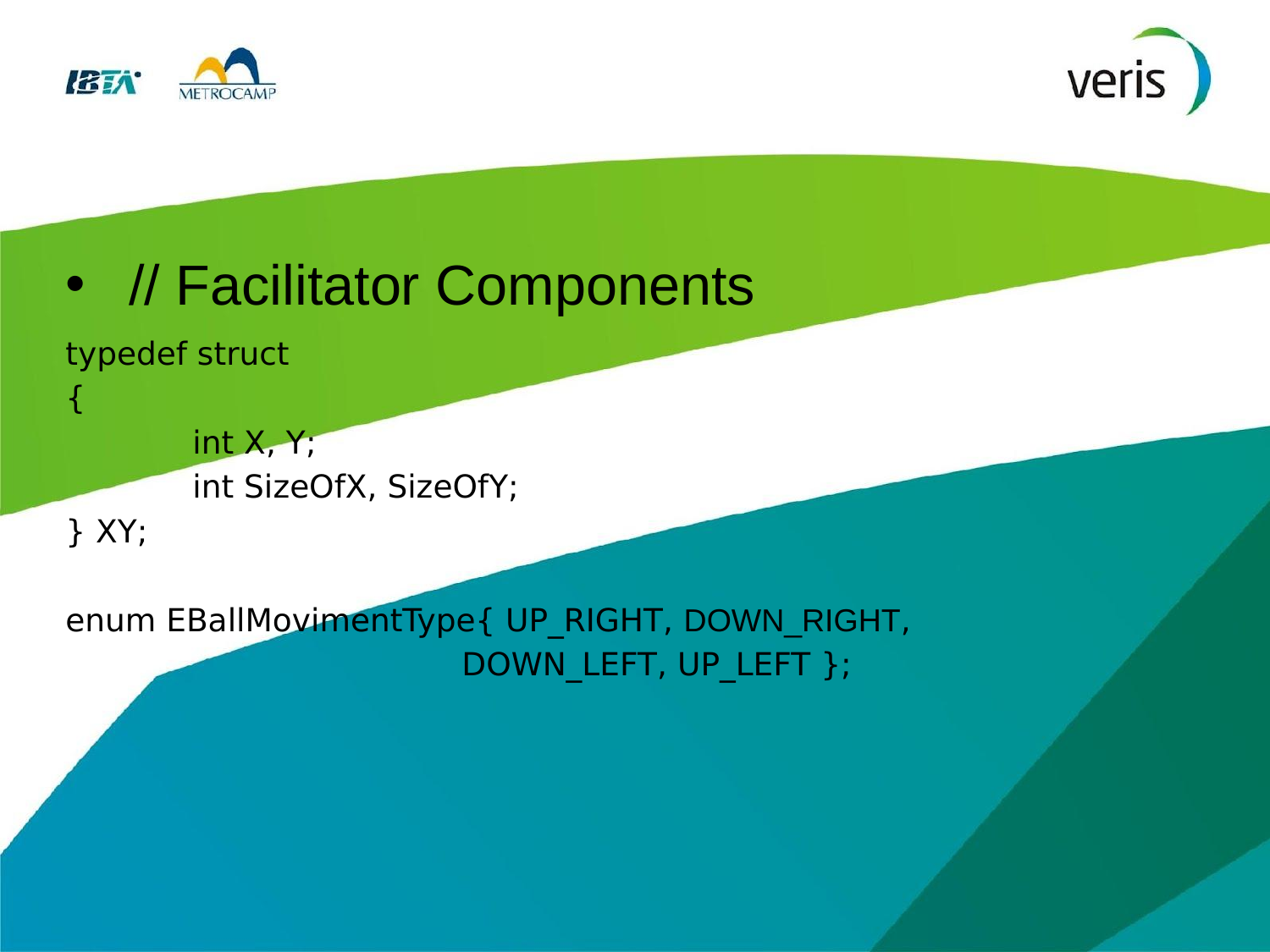

# // Facilitator Components
typedef struct
{
	int X, Y;
	int SizeOfX, SizeOfY;
} XY;

enum EBallMovimentType{ UP_RIGHT, DOWN_RIGHT,
                                       DOWN_LEFT, UP_LEFT };